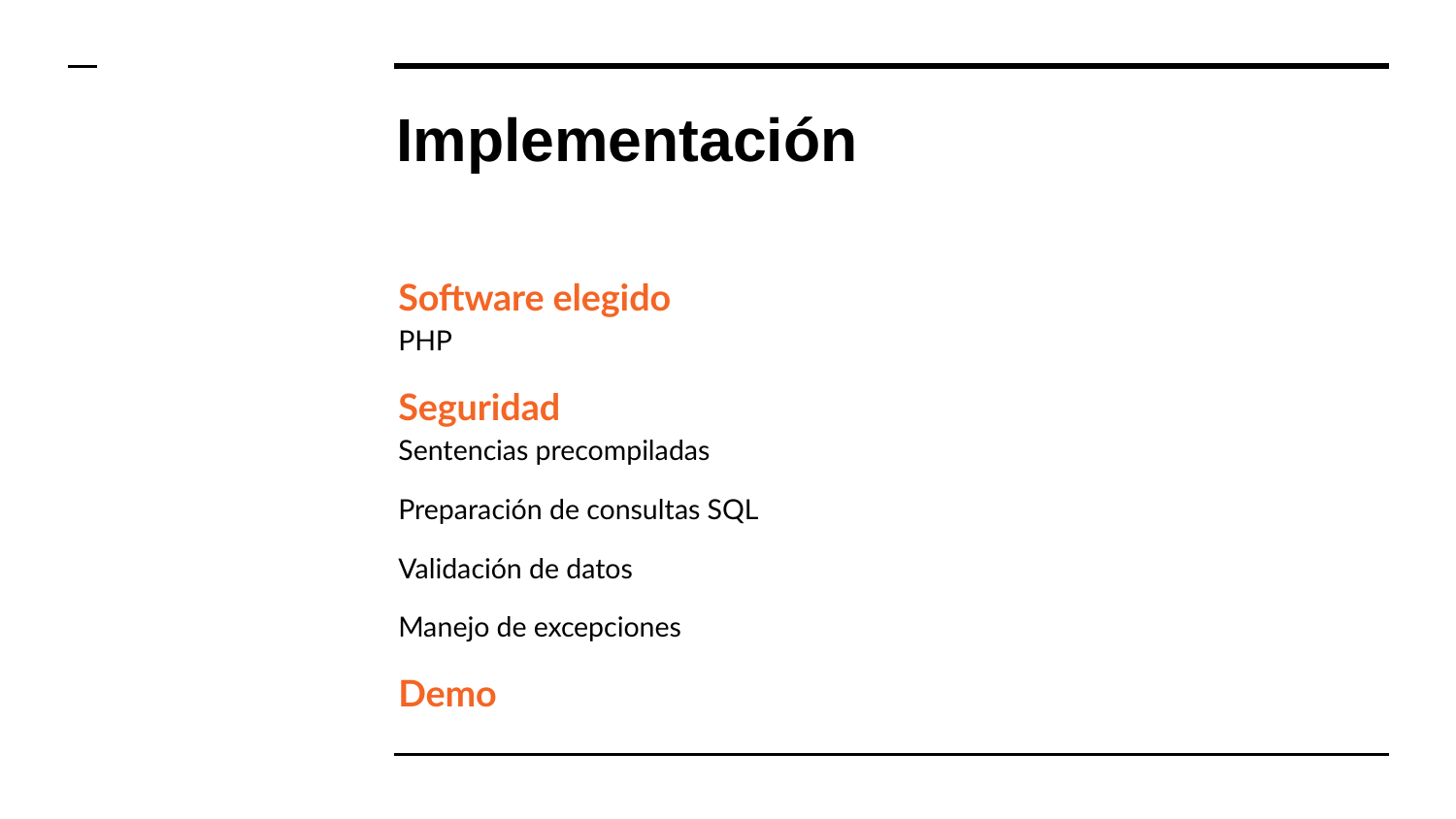

# Implementación
Software elegido
PHP
Seguridad
Sentencias precompiladas
Preparación de consultas SQL
Validación de datos
Manejo de excepciones
Demo